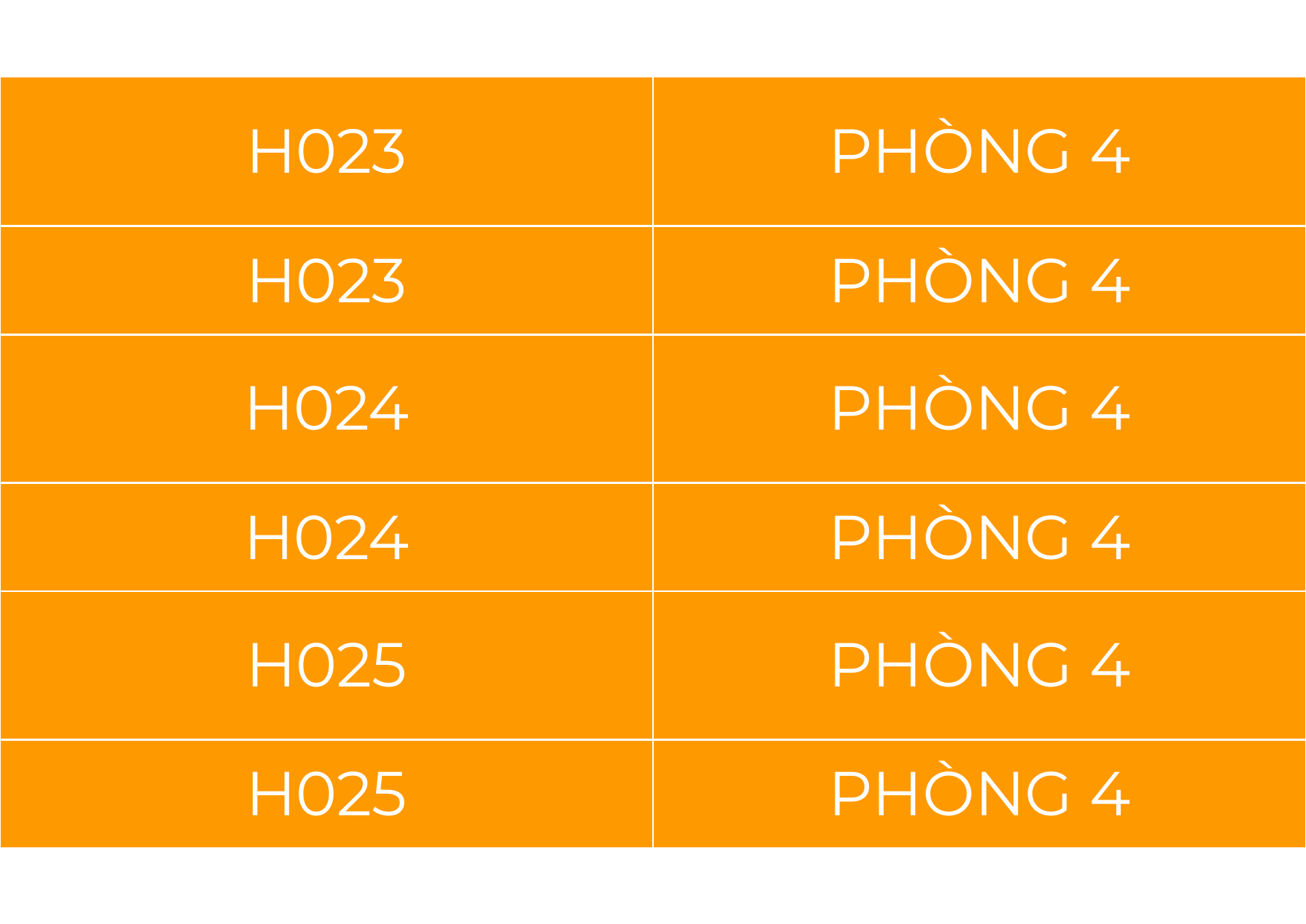

| H023 | PHÒNG 4 |
| --- | --- |
| H023 | PHÒNG 4 |
| --- | --- |
| H024 | PHÒNG 4 |
| --- | --- |
| H024 | PHÒNG 4 |
| --- | --- |
| H025 | PHÒNG 4 |
| --- | --- |
| H025 | PHÒNG 4 |
| --- | --- |